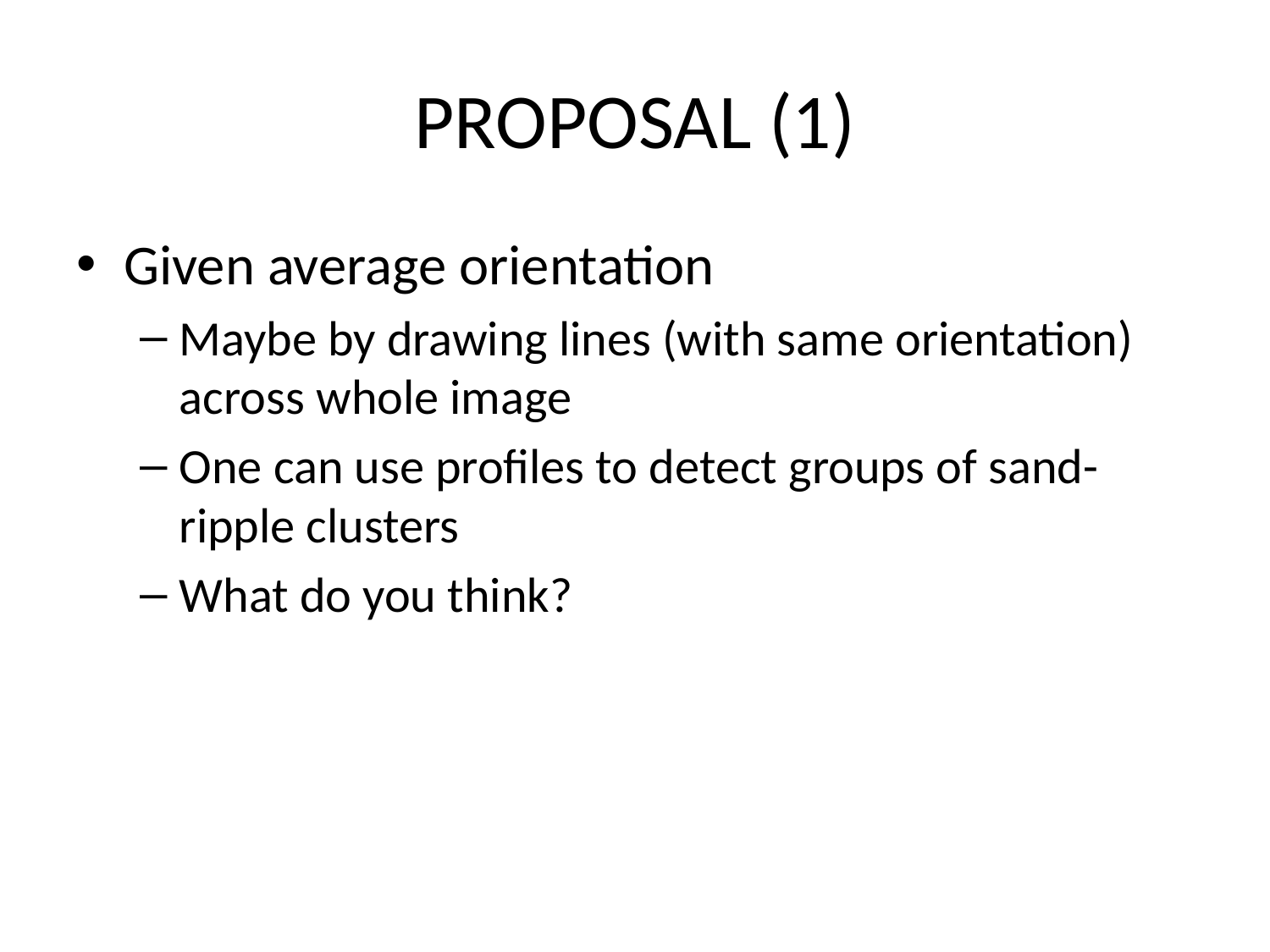

# PROPOSAL (1)
Given average orientation
Maybe by drawing lines (with same orientation) across whole image
One can use profiles to detect groups of sand-ripple clusters
What do you think?